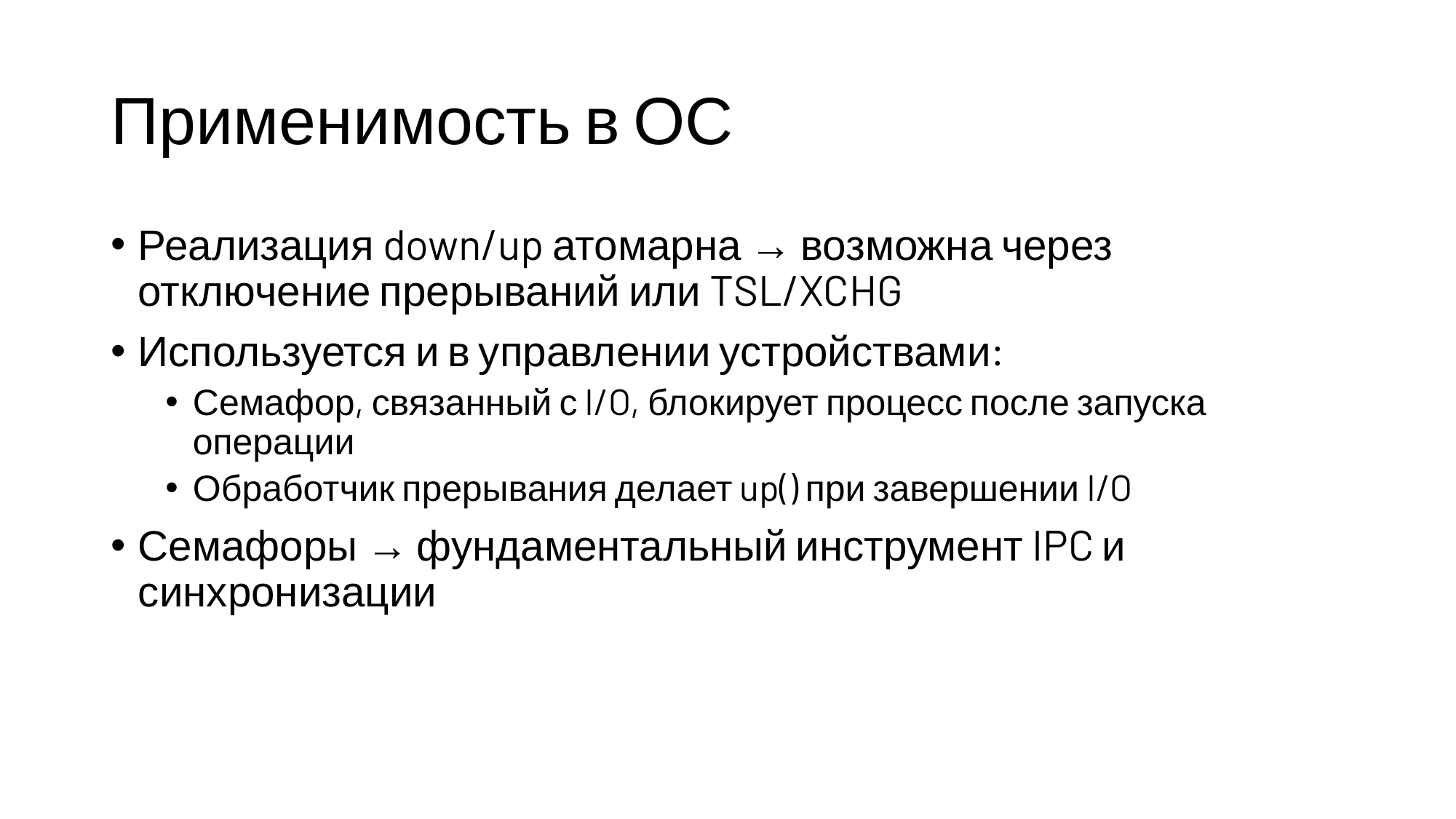

# Применимость в ОС
Реализация down/up атомарна → возможна через отключение прерываний или TSL/XCHG
Используется и в управлении устройствами:
Семафор, связанный с I/O, блокирует процесс после запуска операции
Обработчик прерывания делает up() при завершении I/O
Семафоры → фундаментальный инструмент IPC и синхронизации